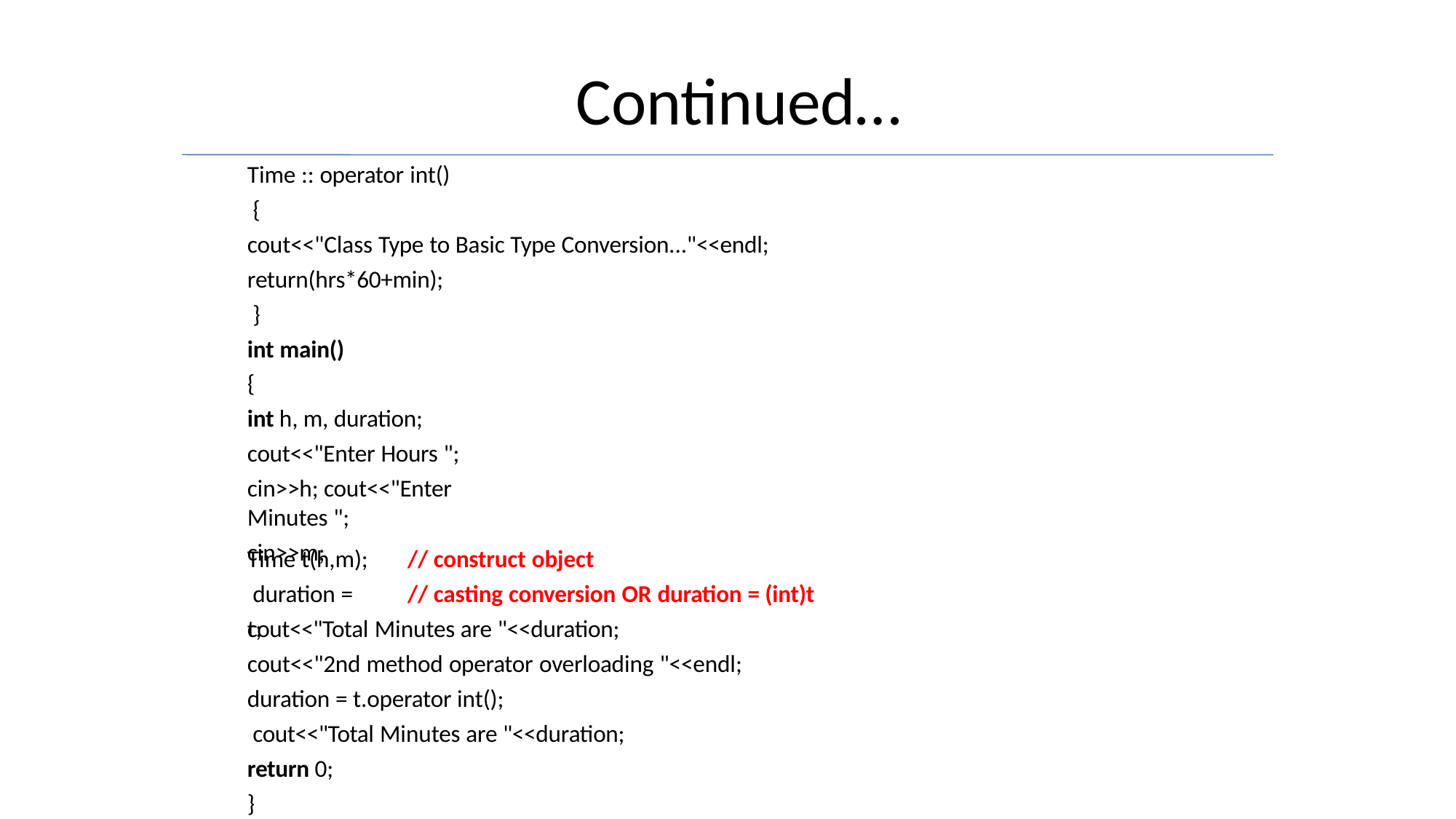

# Continued…
Time :: operator int()
{
cout<<"Class Type to Basic Type Conversion..."<<endl;  return(hrs*60+min);
}
int main()
{
int h, m, duration;  cout<<"Enter Hours ";
cin>>h; cout<<"Enter Minutes ";
cin>>m;

Time t(h,m);  duration = t;
// construct object
// casting conversion OR duration = (int)t
cout<<"Total Minutes are "<<duration;
cout<<"2nd method operator overloading "<<endl;  duration = t.operator int();
cout<<"Total Minutes are "<<duration;
return 0;
}